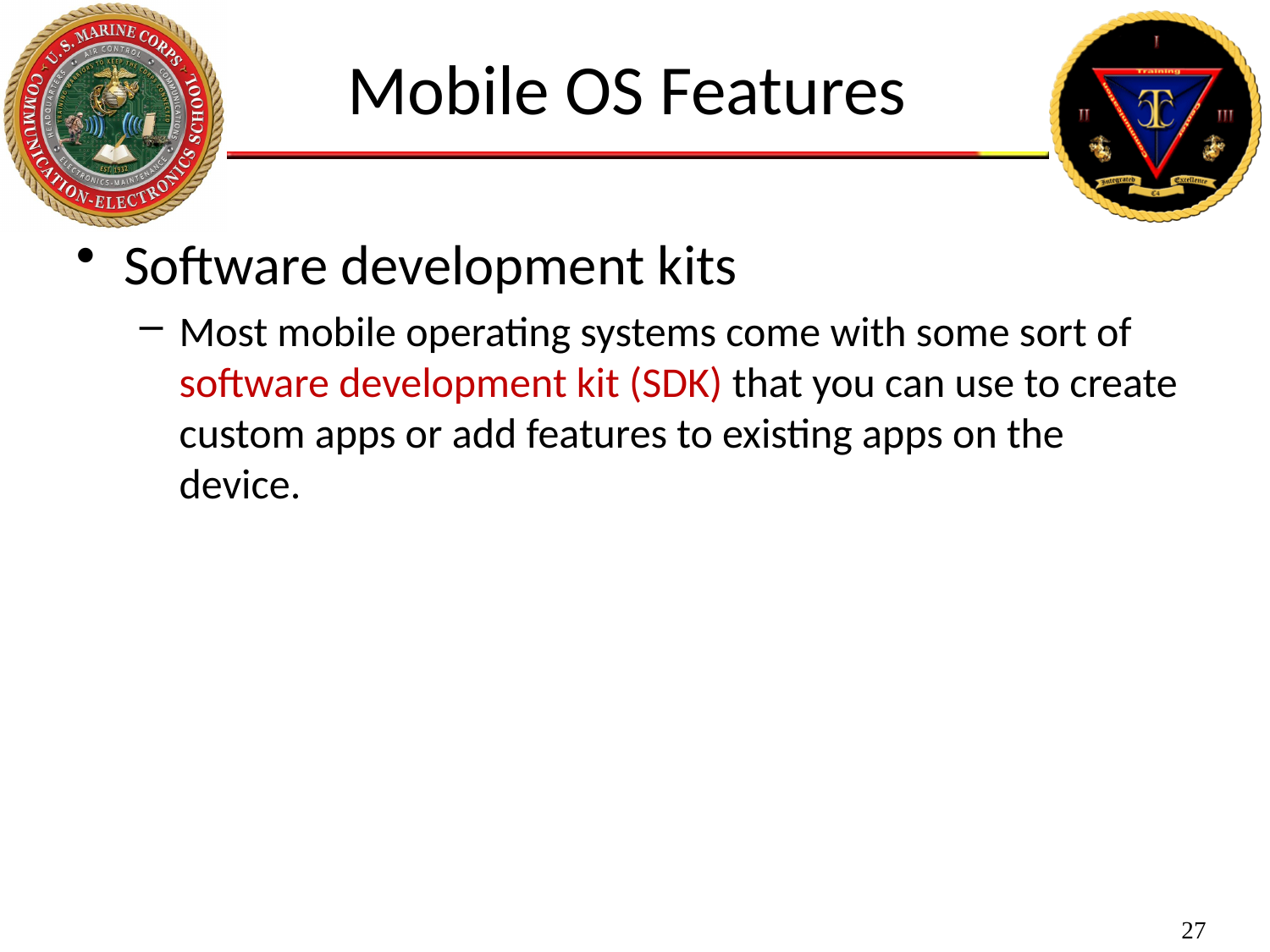

# Mobile OS Features
Software development kits
Most mobile operating systems come with some sort of software development kit (SDK) that you can use to create custom apps or add features to existing apps on the device.